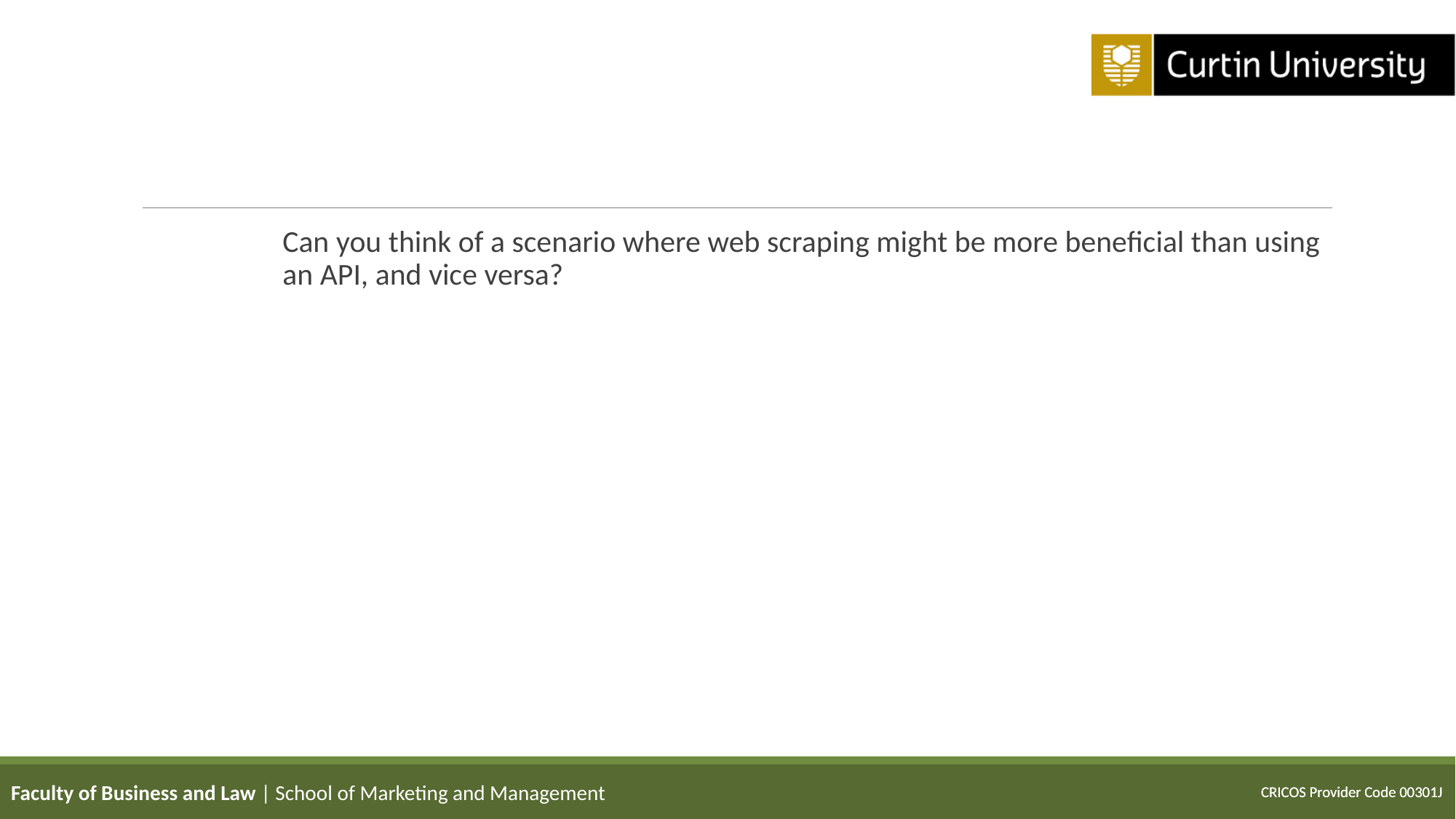

Can you think of a scenario where web scraping might be more beneficial than using an API, and vice versa?
Faculty of Business and Law | School of Marketing and Management